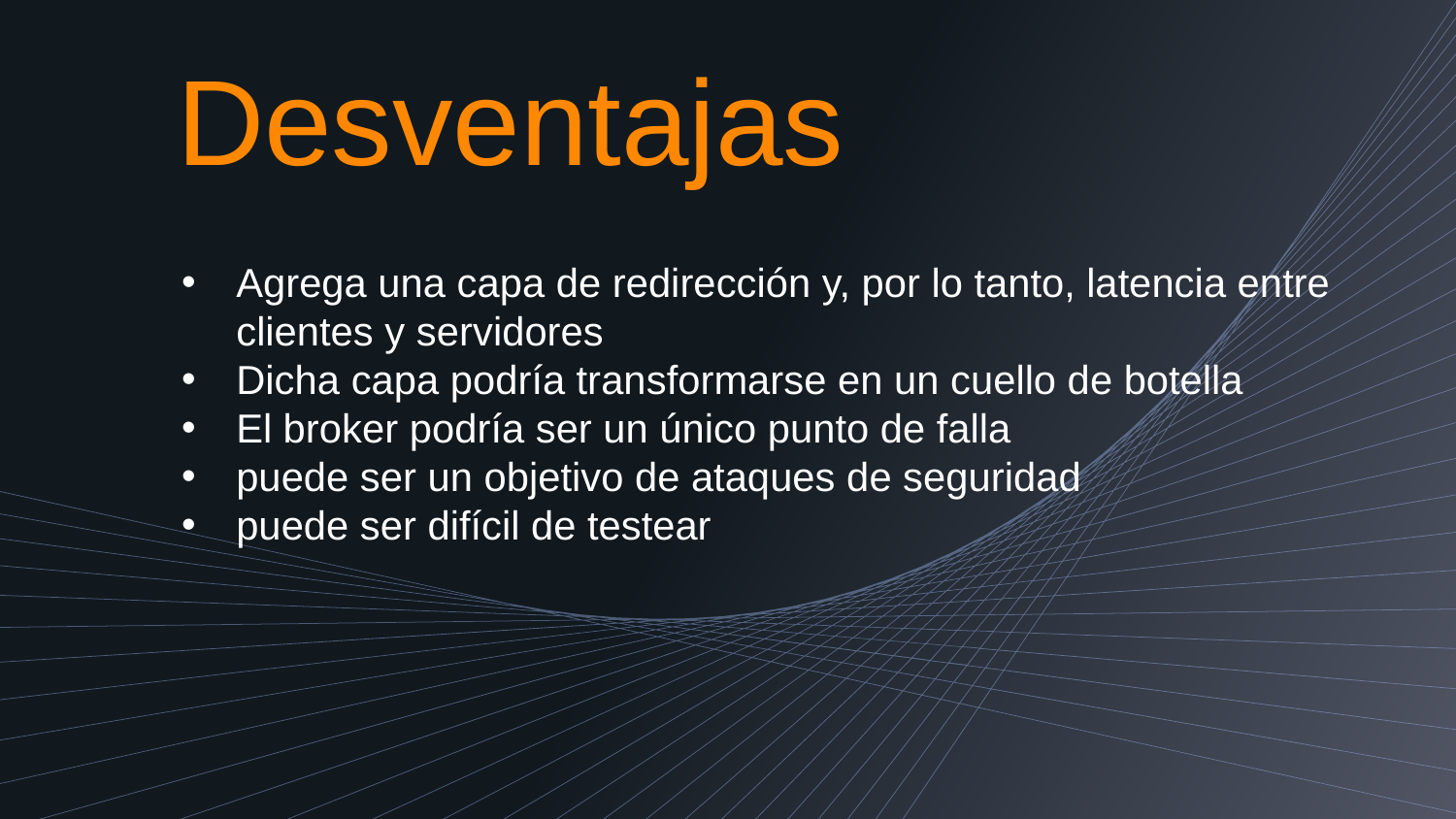

Desventajas
Agrega una capa de redirección y, por lo tanto, latencia entre clientes y servidores
Dicha capa podría transformarse en un cuello de botella
El broker podría ser un único punto de falla
puede ser un objetivo de ataques de seguridad
puede ser difícil de testear